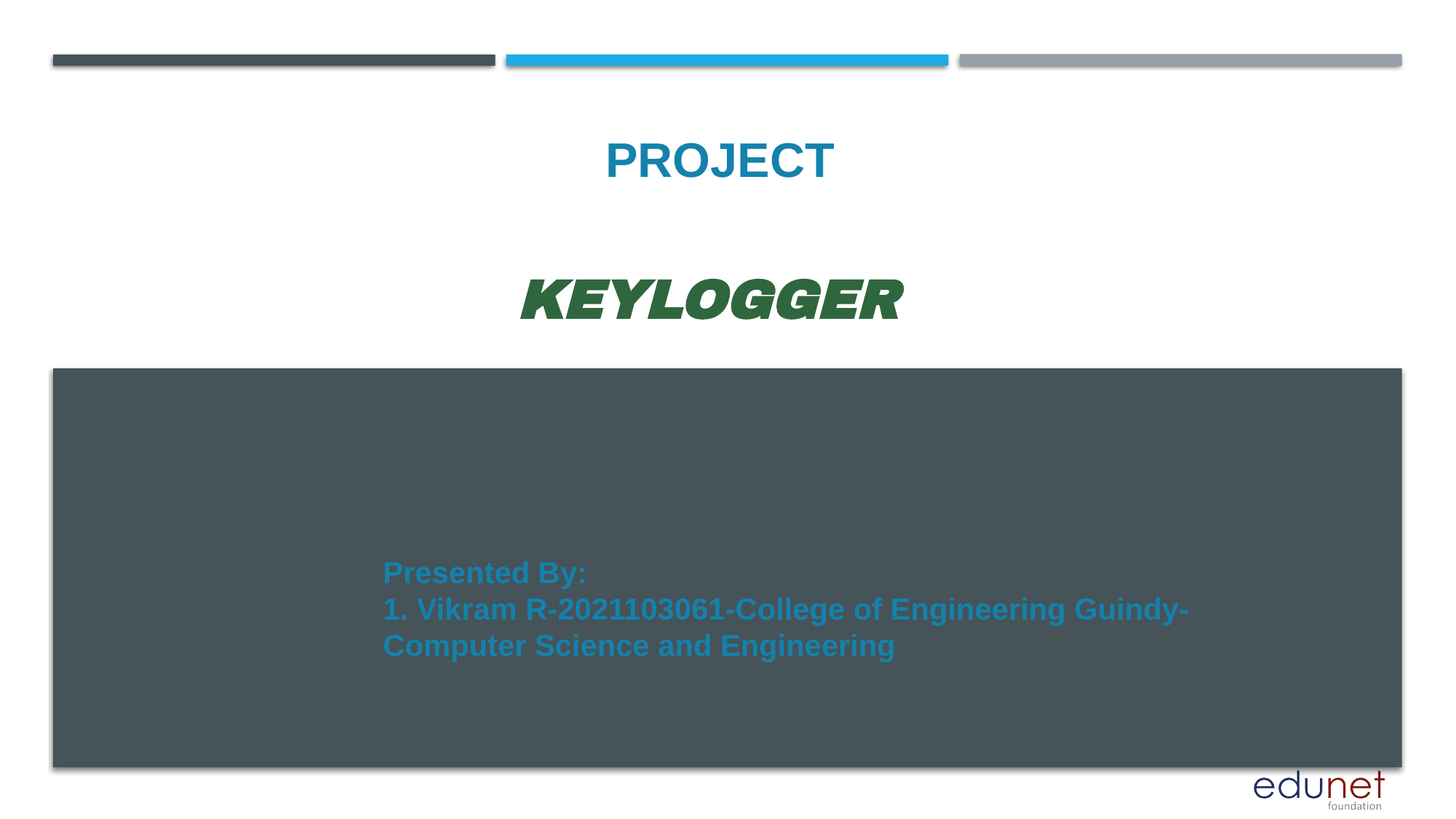

PROJECT
# Keylogger
Presented By:
1. Vikram R-2021103061-College of Engineering Guindy-Computer Science and Engineering